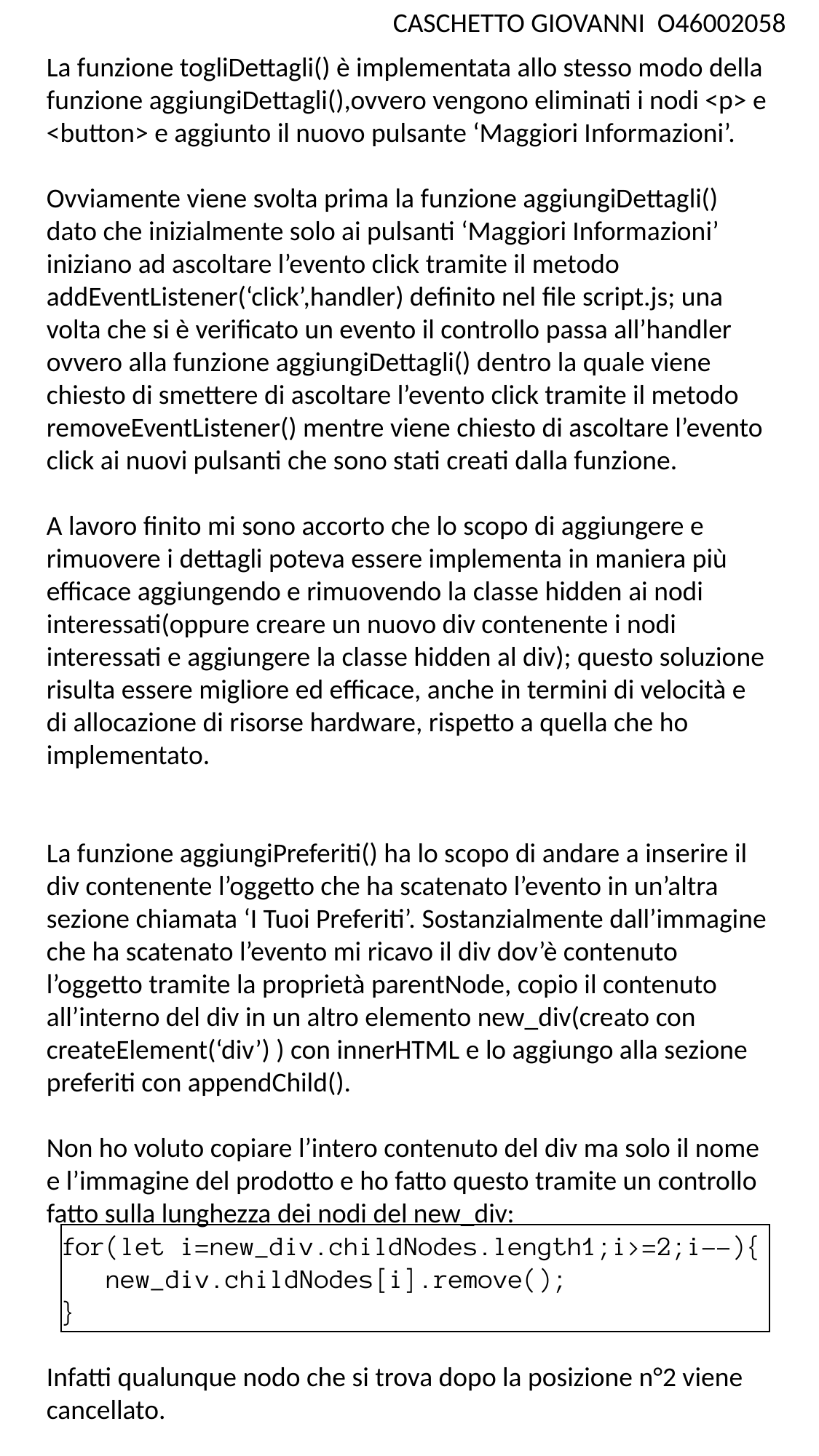

CASCHETTO GIOVANNI  O46002058
La funzione togliDettagli() è implementata allo stesso modo della funzione aggiungiDettagli(),ovvero vengono eliminati i nodi <p> e <button> e aggiunto il nuovo pulsante ‘Maggiori Informazioni’.

Ovviamente viene svolta prima la funzione aggiungiDettagli() dato che inizialmente solo ai pulsanti ‘Maggiori Informazioni’ iniziano ad ascoltare l’evento click tramite il metodo addEventListener(‘click’,handler) definito nel file script.js; una volta che si è verificato un evento il controllo passa all’handler ovvero alla funzione aggiungiDettagli() dentro la quale viene chiesto di smettere di ascoltare l’evento click tramite il metodo removeEventListener() mentre viene chiesto di ascoltare l’evento click ai nuovi pulsanti che sono stati creati dalla funzione.

A lavoro finito mi sono accorto che lo scopo di aggiungere e rimuovere i dettagli poteva essere implementa in maniera più efficace aggiungendo e rimuovendo la classe hidden ai nodi interessati(oppure creare un nuovo div contenente i nodi interessati e aggiungere la classe hidden al div); questo soluzione risulta essere migliore ed efficace, anche in termini di velocità e di allocazione di risorse hardware, rispetto a quella che ho implementato.

La funzione aggiungiPreferiti() ha lo scopo di andare a inserire il div contenente l’oggetto che ha scatenato l’evento in un’altra sezione chiamata ‘I Tuoi Preferiti’. Sostanzialmente dall’immagine che ha scatenato l’evento mi ricavo il div dov’è contenuto l’oggetto tramite la proprietà parentNode, copio il contenuto all’interno del div in un altro elemento new_div(creato con createElement(‘div’) ) con innerHTML e lo aggiungo alla sezione preferiti con appendChild().

Non ho voluto copiare l’intero contenuto del div ma solo il nome e l’immagine del prodotto e ho fatto questo tramite un controllo fatto sulla lunghezza dei nodi del new_div:
 for(let i=new_div.childNodes.length1;i>=2;i--){
    new_div.childNodes[i].remove();
 }

Infatti qualunque nodo che si trova dopo la posizione n°2 viene cancellato.